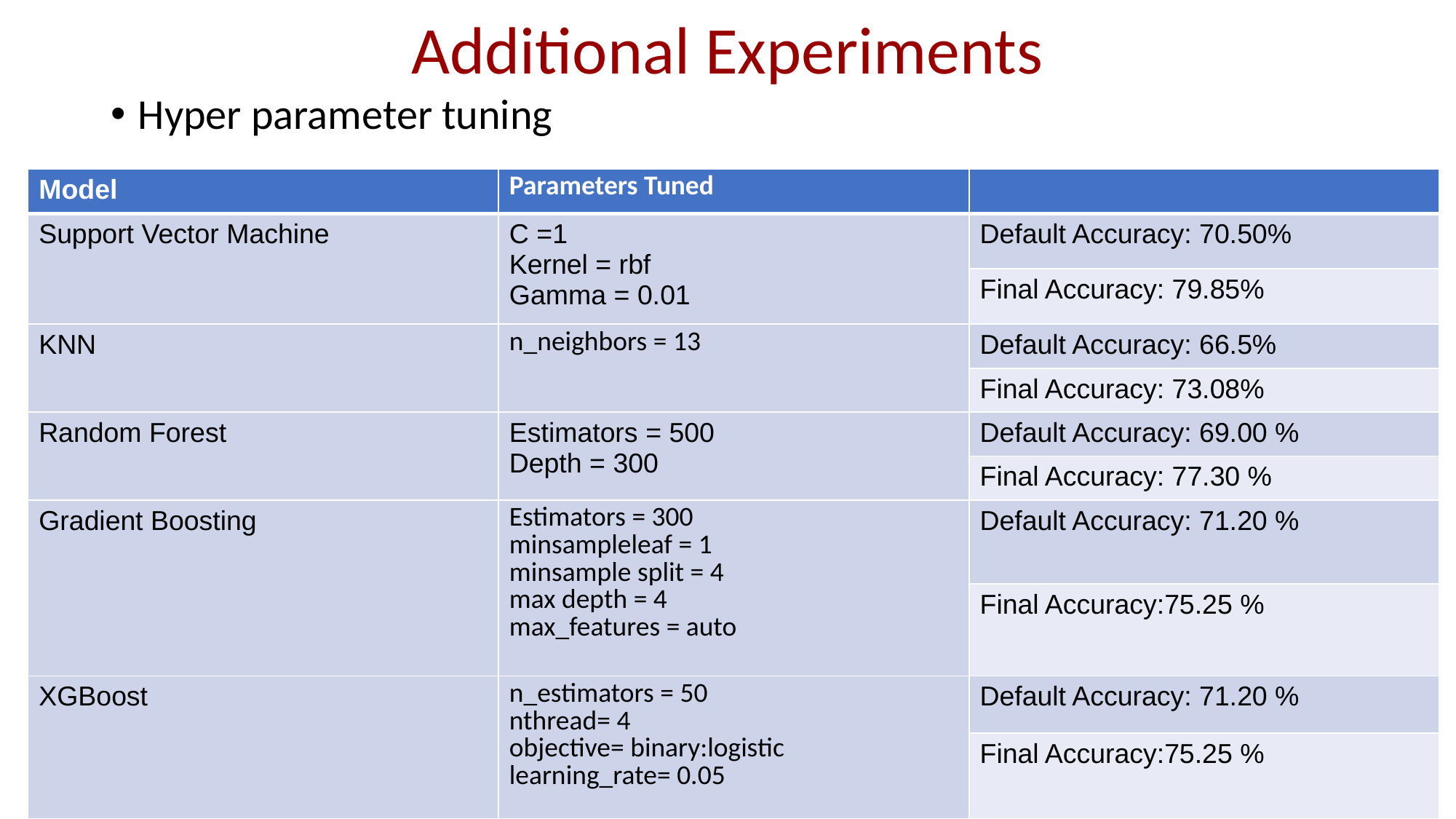

# Additional Experiments
Hyper parameter tuning
| Model | Parameters Tuned |  |
| --- | --- | --- |
| Support Vector Machine | C =1 Kernel = rbf Gamma = 0.01 | Default Accuracy: 70.50% |
|  |  | Final Accuracy: 79.85% |
| KNN | n\_neighbors = 13 | Default Accuracy: 66.5% |
|  |  | Final Accuracy: 73.08% |
| Random Forest | Estimators = 500 Depth = 300 | Default Accuracy: 69.00 % |
|  |  | Final Accuracy: 77.30 % |
| Gradient Boosting | Estimators = 300 minsampleleaf = 1 minsample split = 4 max depth = 4 max\_features = auto | Default Accuracy: 71.20 % |
|  |  | Final Accuracy:75.25 % |
| XGBoost | n\_estimators = 50 nthread= 4 objective= binary:logistic learning\_rate= 0.05 | Default Accuracy: 71.20 % |
|  |  | Final Accuracy:75.25 % |